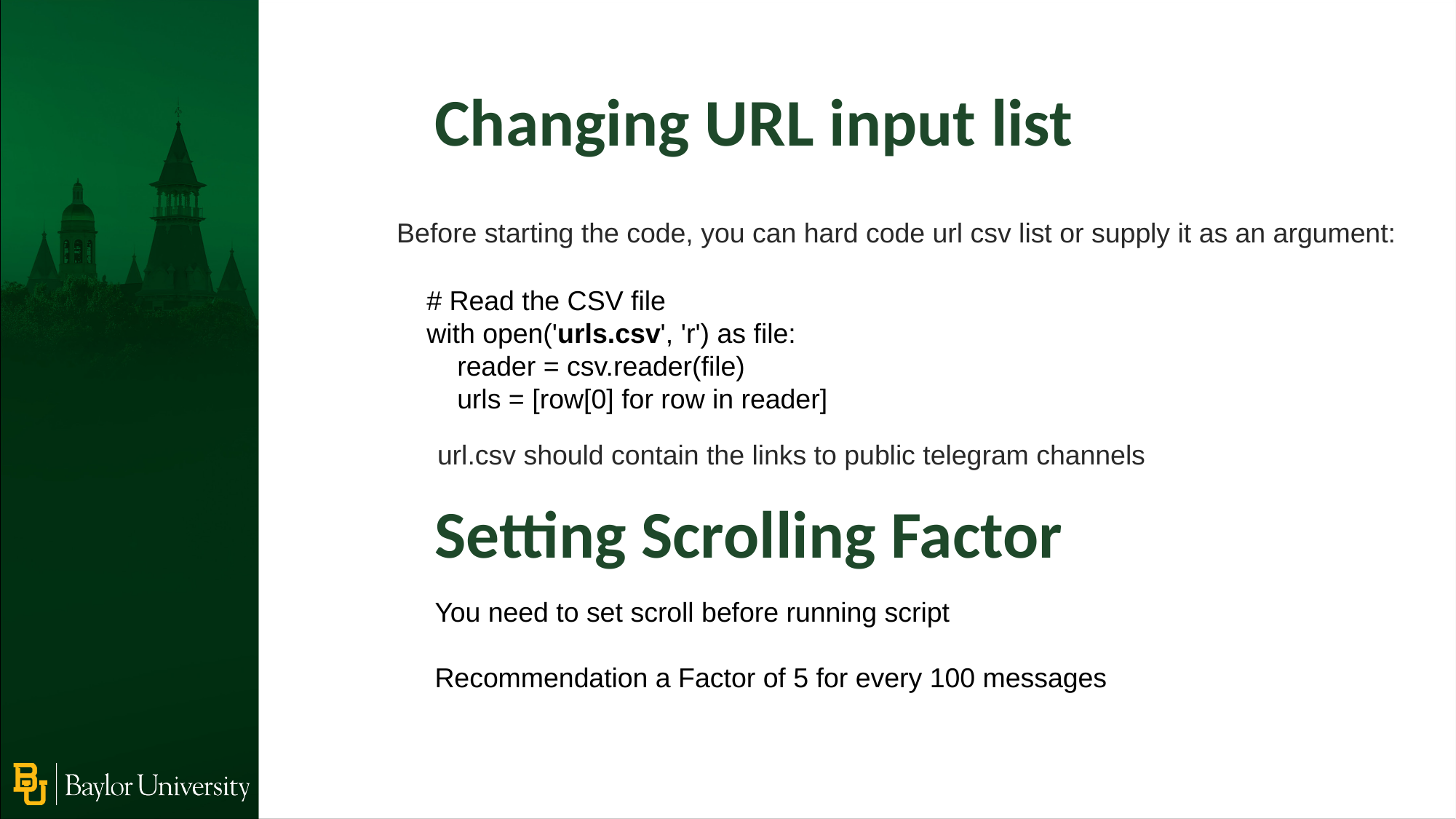

Changing URL input list

Before starting the code, you can hard code url csv list or supply it as an argument:
# Read the CSV file
with open('urls.csv', 'r') as file:
    reader = csv.reader(file)
    urls = [row[0] for row in reader]
url.csv should contain the links to public telegram channels
Setting Scrolling Factor
You need to set scroll before running script
Recommendation a Factor of 5 for every 100 messages